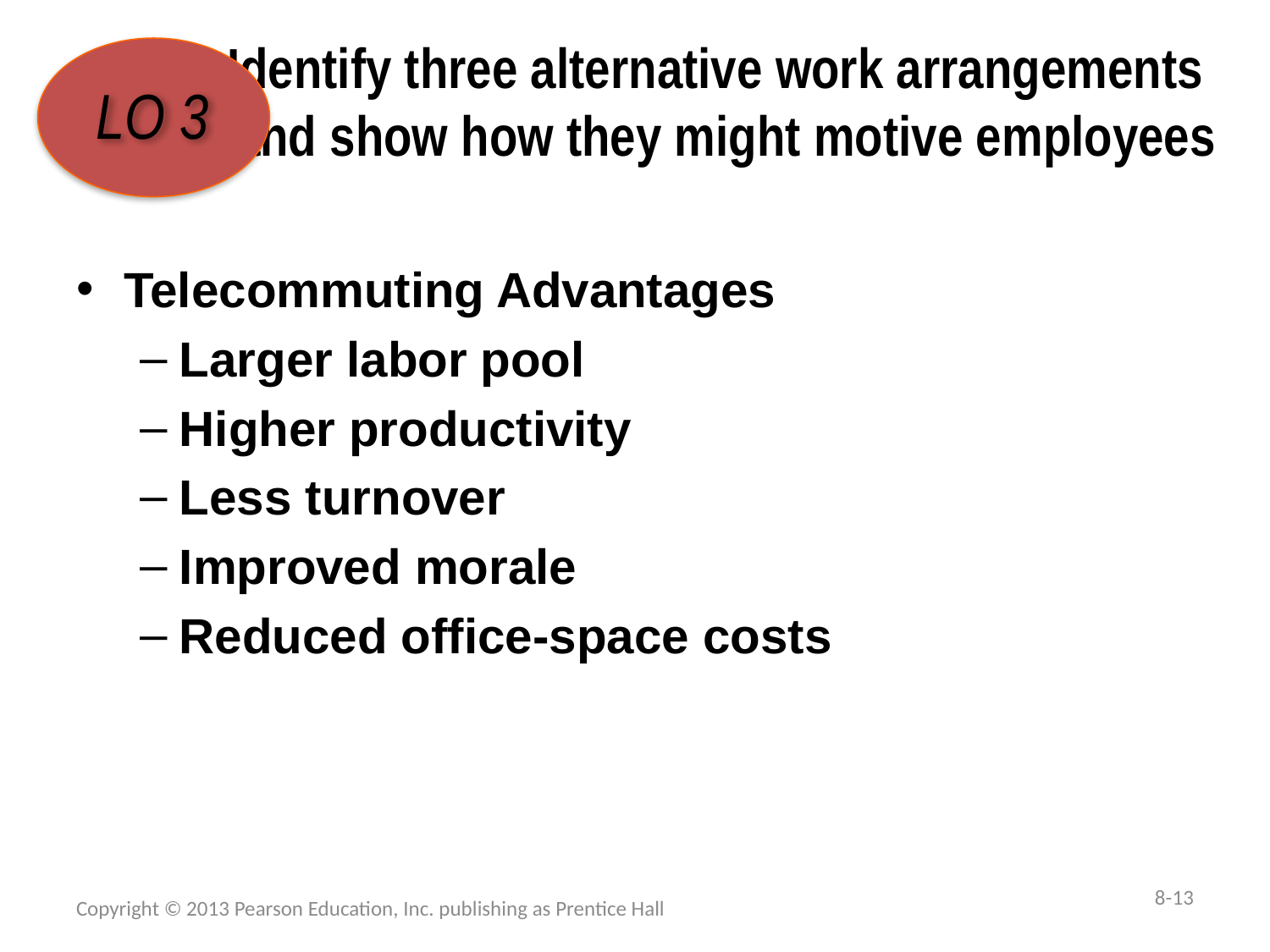

# Identify three alternative work arrangements and show how they might motive employees

LO 3
Telecommuting Advantages
Larger labor pool
Higher productivity
Less turnover
Improved morale
Reduced office-space costs
8-13
Copyright © 2013 Pearson Education, Inc. publishing as Prentice Hall